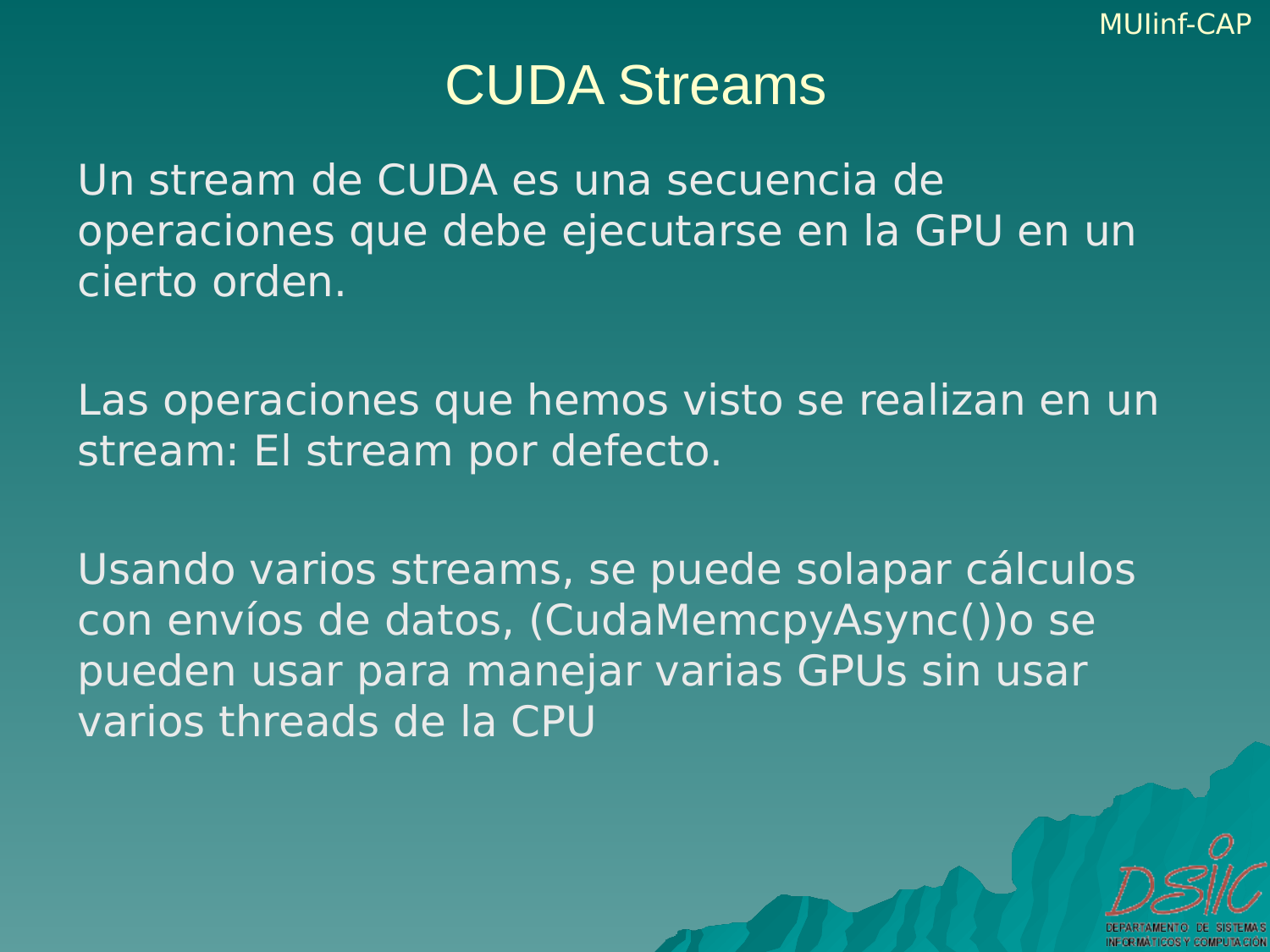

# CUDA Streams
Un stream de CUDA es una secuencia de operaciones que debe ejecutarse en la GPU en un cierto orden.

Las operaciones que hemos visto se realizan en un stream: El stream por defecto.

Usando varios streams, se puede solapar cálculos con envíos de datos, (CudaMemcpyAsync())o se pueden usar para manejar varias GPUs sin usar varios threads de la CPU